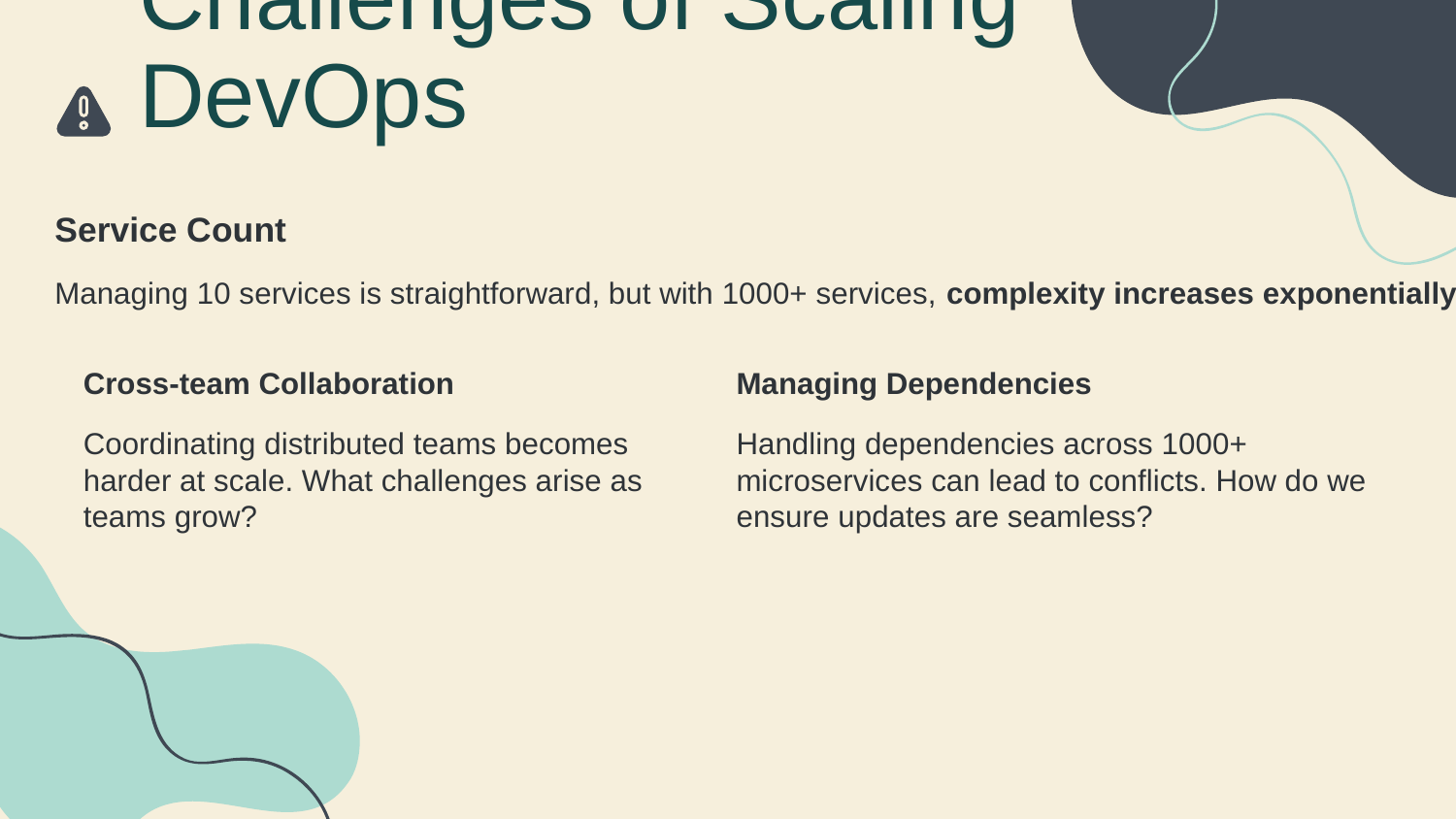

Challenges of Scaling DevOps

Service Count
Managing 10 services is straightforward, but with 1000+ services, complexity increases exponentially.

Cross-team Collaboration
Coordinating distributed teams becomes harder at scale. What challenges arise as teams grow?

Managing Dependencies
Handling dependencies across 1000+ microservices can lead to conflicts. How do we ensure updates are seamless?